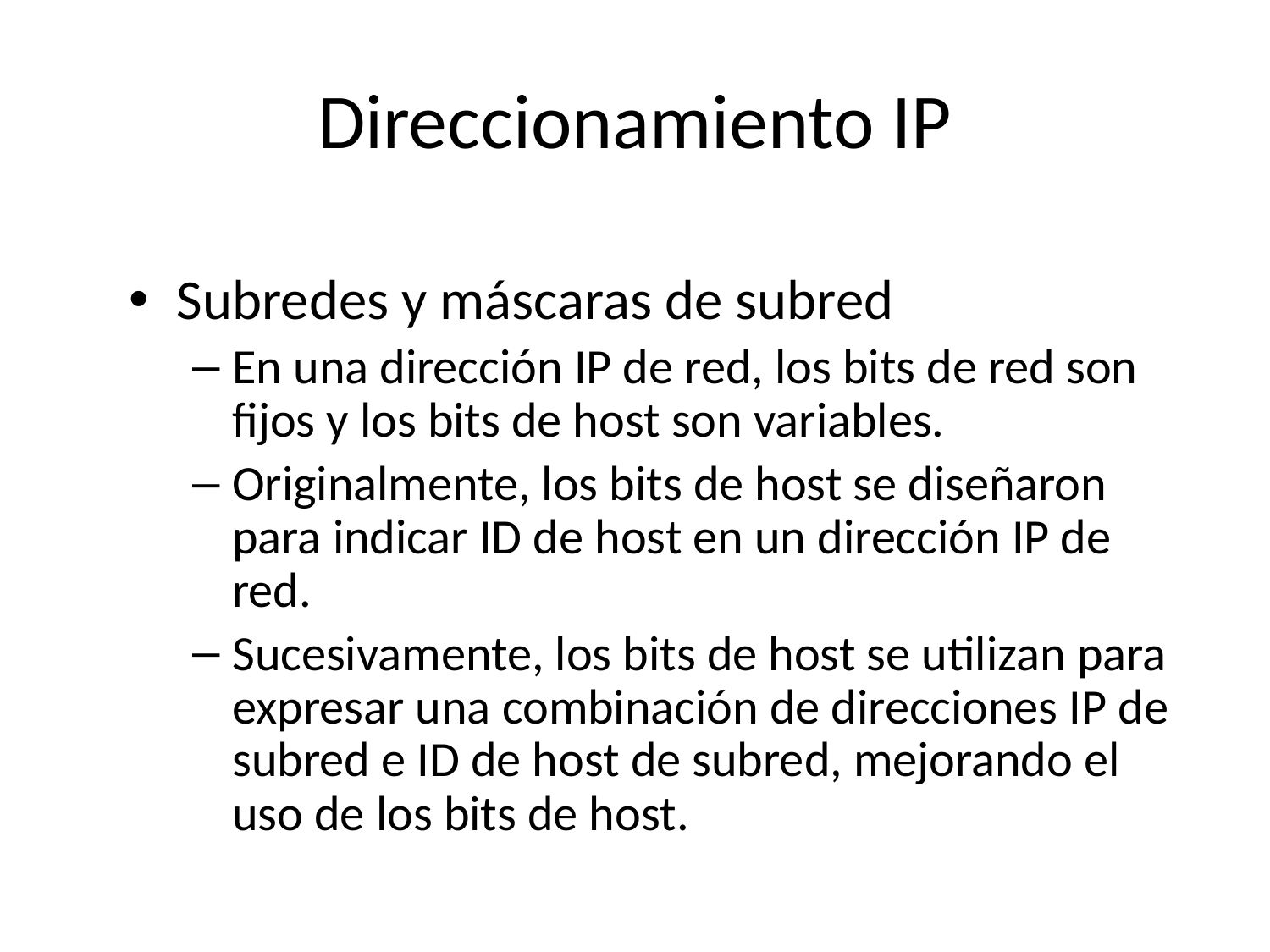

# Direccionamiento IP
Subredes y máscaras de subred
En una dirección IP de red, los bits de red son fijos y los bits de host son variables.
Originalmente, los bits de host se diseñaron para indicar ID de host en un dirección IP de red.
Sucesivamente, los bits de host se utilizan para expresar una combinación de direcciones IP de subred e ID de host de subred, mejorando el uso de los bits de host.